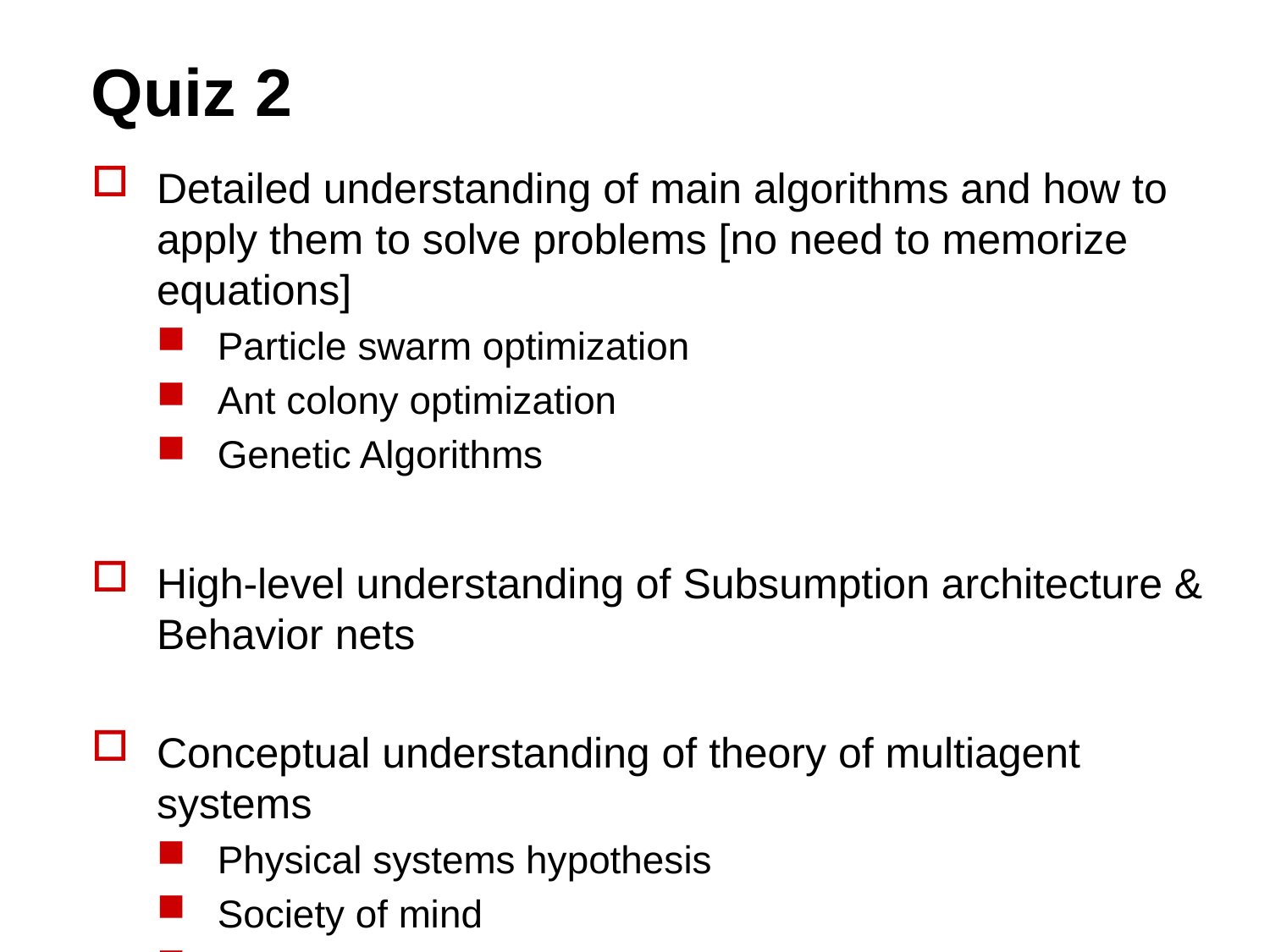

# Quiz 2
Detailed understanding of main algorithms and how to apply them to solve problems [no need to memorize equations]
Particle swarm optimization
Ant colony optimization
Genetic Algorithms

High-level understanding of Subsumption architecture & Behavior nets

Conceptual understanding of theory of multiagent systems
Physical systems hypothesis
Society of mind
Decentralized control
and so on……..